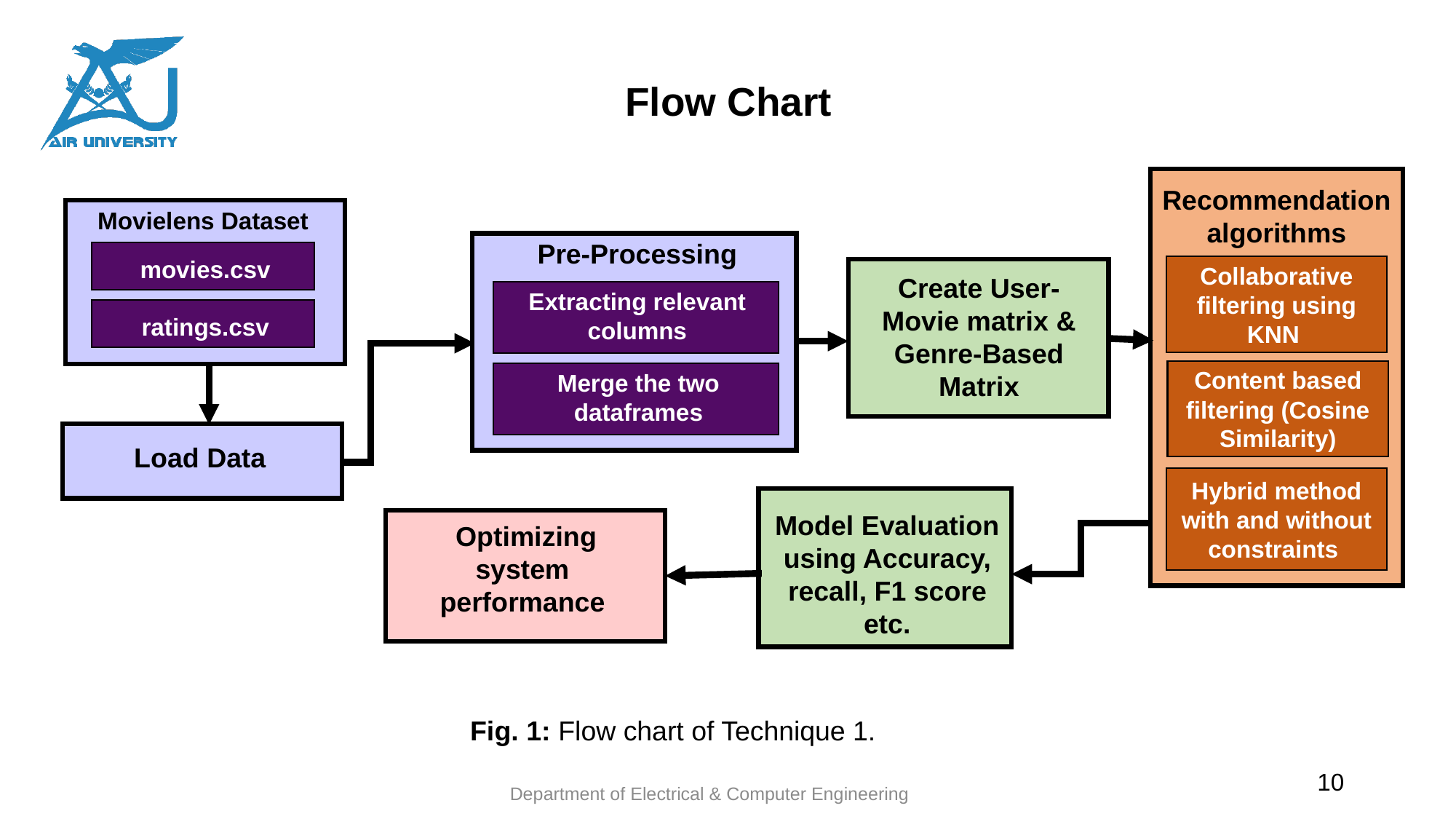

# Flow Chart

Recommendation algorithms

Movielens Dataset
Pre-Processing

movies.csv
Collaborative filtering using KNN

Create User-Movie matrix & Genre-Based Matrix
Extracting relevant columns

ratings.csv
Content based filtering (Cosine Similarity)
Merge the two dataframes

Load Data
Hybrid method with and without constraints

Model Evaluation using Accuracy, recall, F1 score etc.

 Optimizing system performance
Fig. 1: Flow chart of Technique 1.
10
Department of Electrical & Computer Engineering